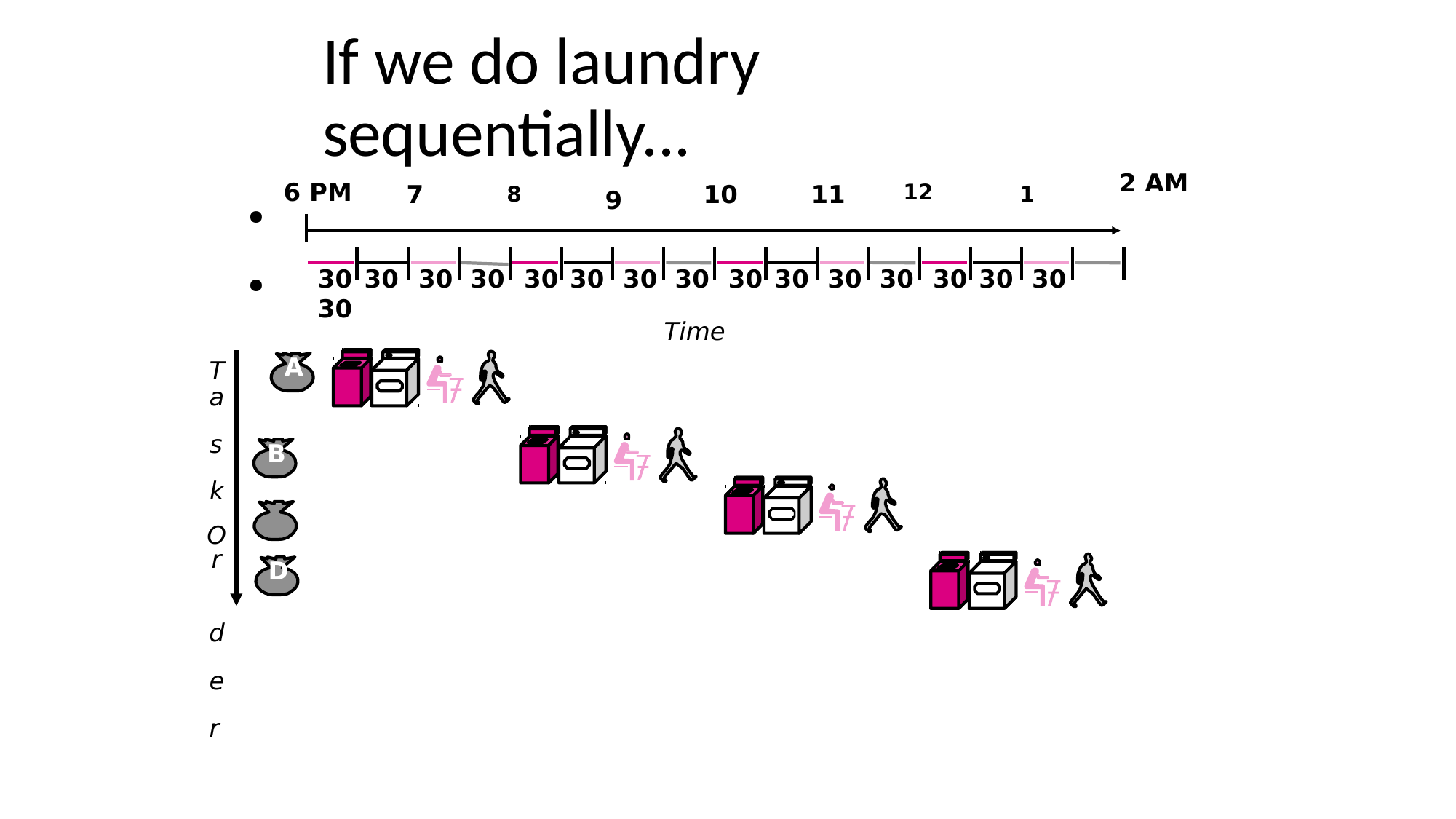

# If we do laundry sequentially...
6 PM	12
7	8	10	11	1
2 AM
9
●

30 30	30	30	30 30	30	30	30 30	30	30	30 30	30	30
●
Time

A

T
a  s  k
O
r	C
d  e  r

B

D